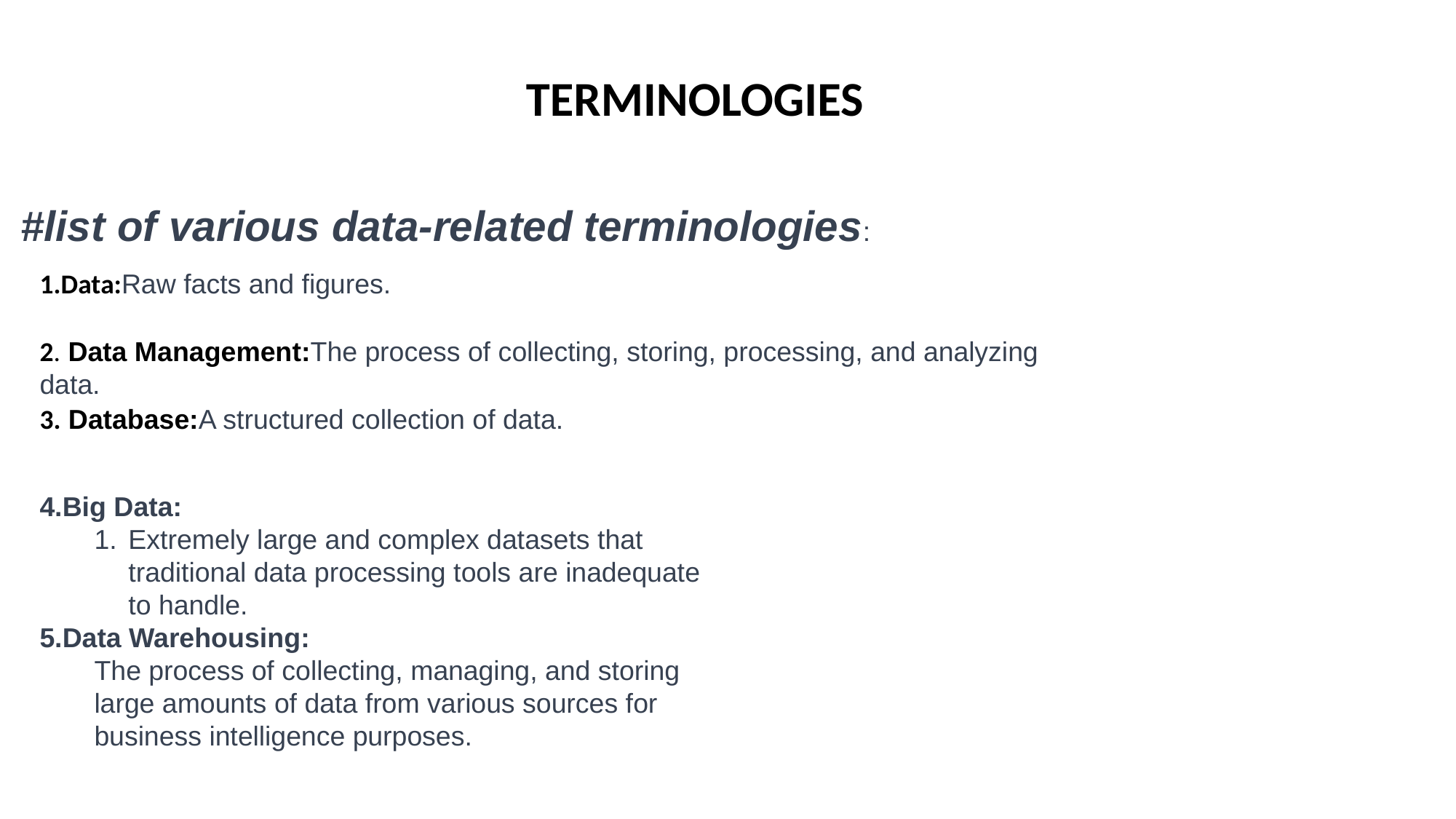

TERMINOLOGIES
#list of various data-related terminologies:
1.Data:Raw facts and figures.
2. Data Management:The process of collecting, storing, processing, and analyzing data.
3. Database:A structured collection of data.

4.Big Data:
Extremely large and complex datasets that traditional data processing tools are inadequate to handle.
5.Data Warehousing:
The process of collecting, managing, and storing large amounts of data from various sources for business intelligence purposes.